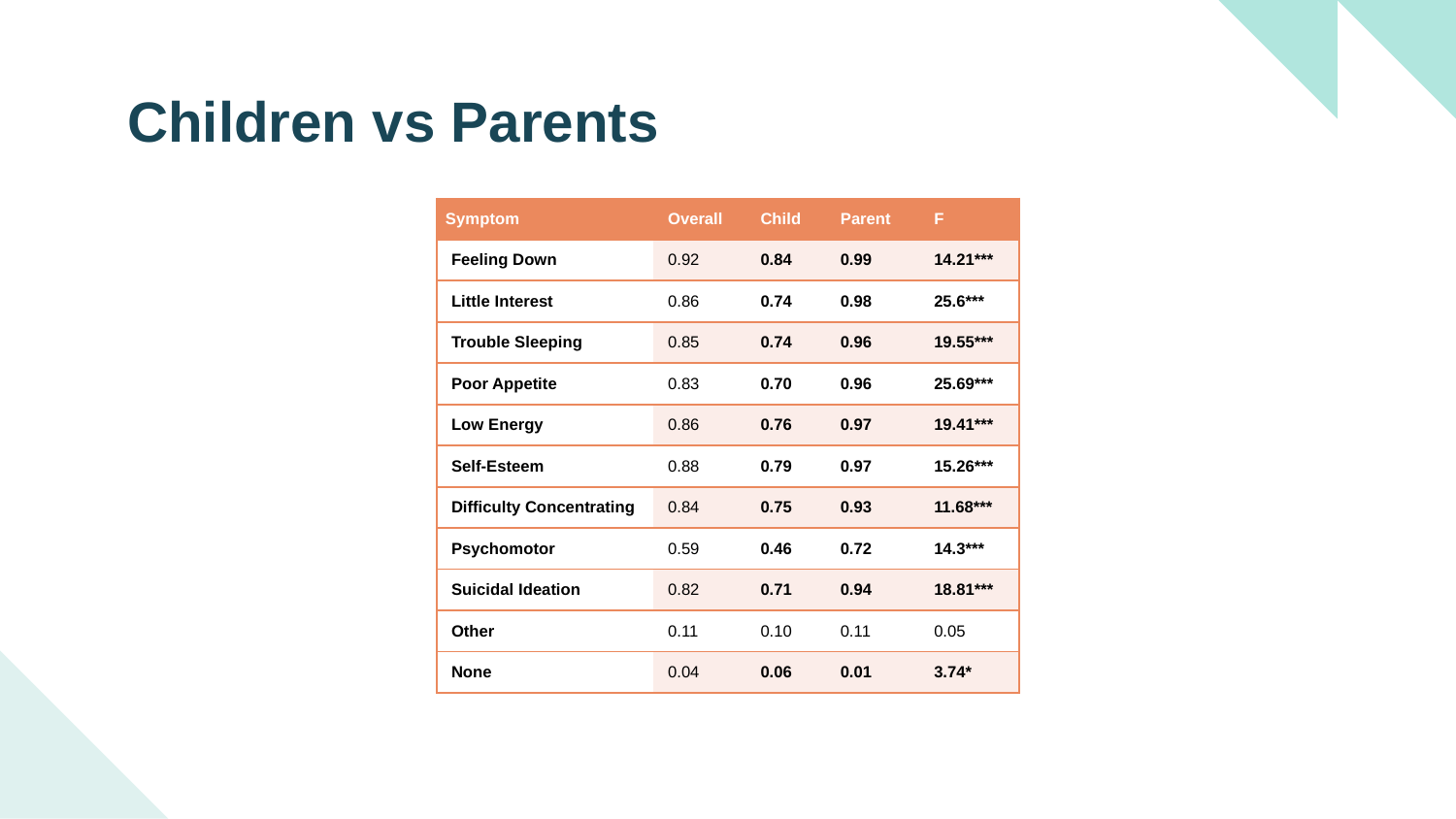

# Children vs Parents
| Symptom | Overall | Child | Parent | F |
| --- | --- | --- | --- | --- |
| Feeling Down | 0.92 | 0.84 | 0.99 | 14.21\*\*\* |
| Little Interest | 0.86 | 0.74 | 0.98 | 25.6\*\*\* |
| Trouble Sleeping | 0.85 | 0.74 | 0.96 | 19.55\*\*\* |
| Poor Appetite | 0.83 | 0.70 | 0.96 | 25.69\*\*\* |
| Low Energy | 0.86 | 0.76 | 0.97 | 19.41\*\*\* |
| Self-Esteem | 0.88 | 0.79 | 0.97 | 15.26\*\*\* |
| Difficulty Concentrating | 0.84 | 0.75 | 0.93 | 11.68\*\*\* |
| Psychomotor | 0.59 | 0.46 | 0.72 | 14.3\*\*\* |
| Suicidal Ideation | 0.82 | 0.71 | 0.94 | 18.81\*\*\* |
| Other | 0.11 | 0.10 | 0.11 | 0.05 |
| None | 0.04 | 0.06 | 0.01 | 3.74\* |